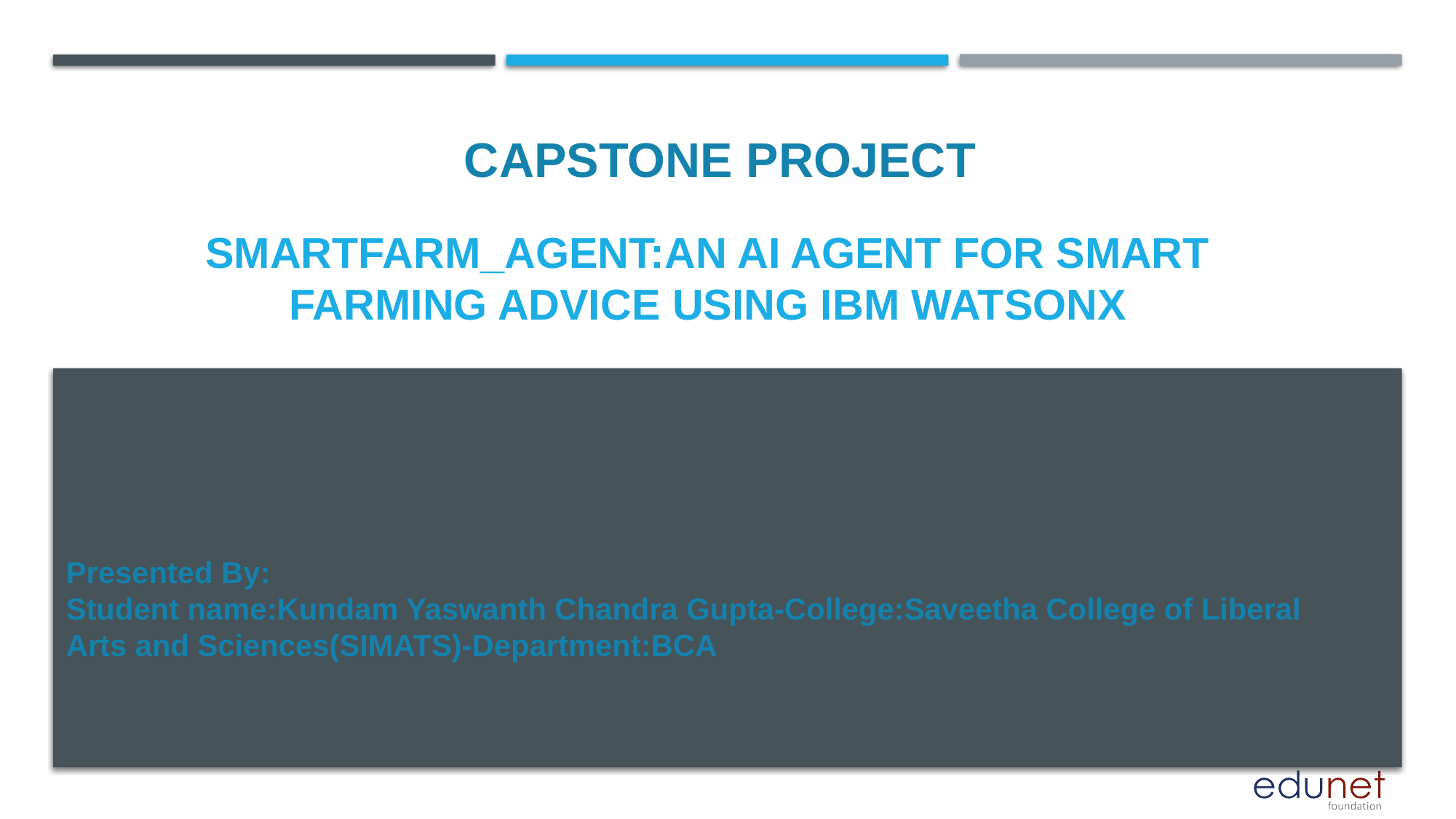

CAPSTONE PROJECT
# Smartfarm_agent:An ai agent for smart farming advice using ibm watsonx
Presented By:
Student name:Kundam Yaswanth Chandra Gupta-College:Saveetha College of Liberal Arts and Sciences(SIMATS)-Department:BCA